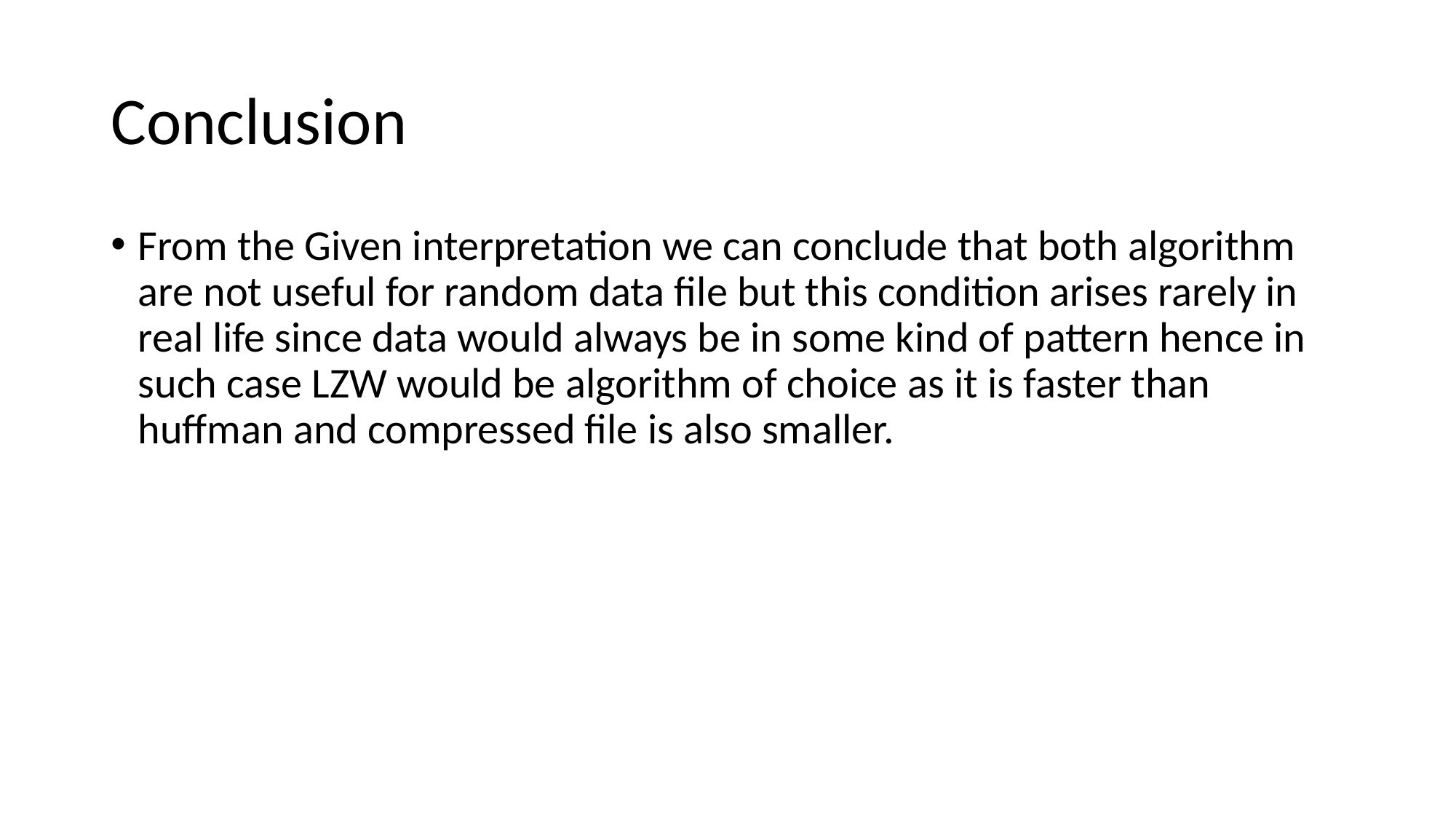

# Conclusion
From the Given interpretation we can conclude that both algorithm are not useful for random data file but this condition arises rarely in real life since data would always be in some kind of pattern hence in such case LZW would be algorithm of choice as it is faster than huffman and compressed file is also smaller.